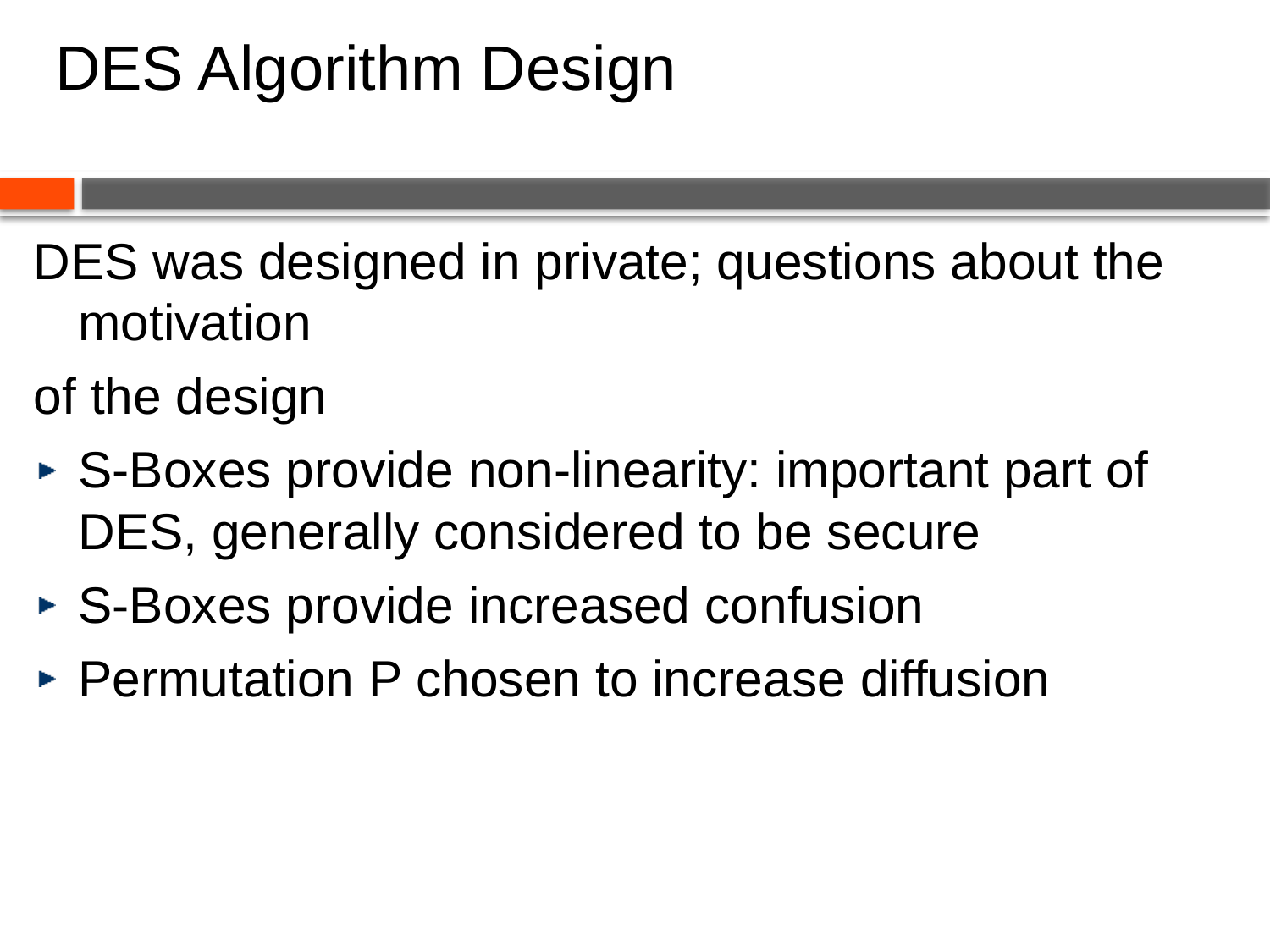

# DES Algorithm Design
DES was designed in private; questions about the motivation
of the design
S-Boxes provide non-linearity: important part of DES, generally considered to be secure
S-Boxes provide increased confusion
Permutation P chosen to increase diffusion